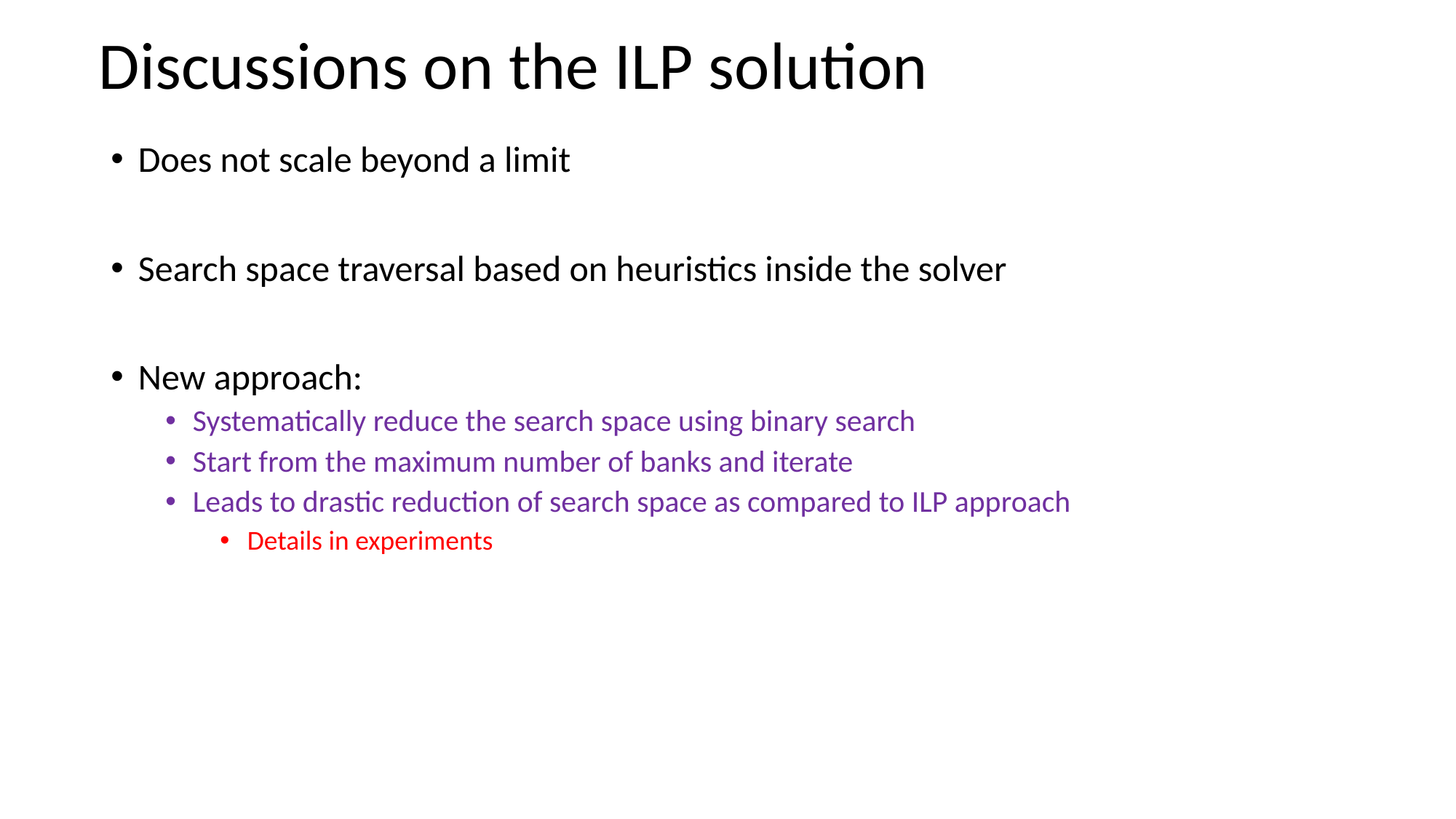

# Discussions on the ILP solution
Does not scale beyond a limit

Search space traversal based on heuristics inside the solver

New approach:
Systematically reduce the search space using binary search
Start from the maximum number of banks and iterate
Leads to drastic reduction of search space as compared to ILP approach
Details in experiments

17